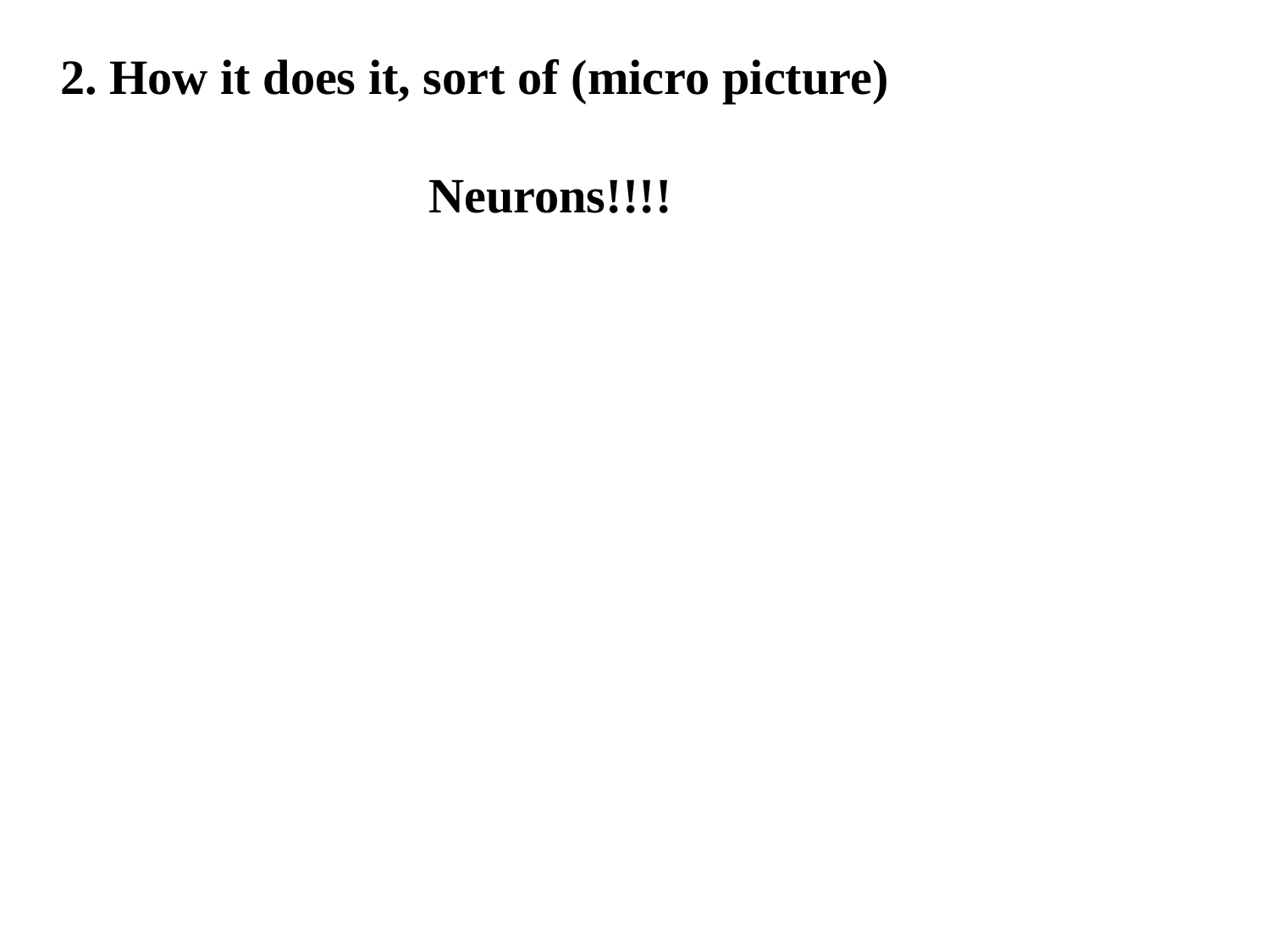

2. How it does it, sort of (micro picture)

                              Neurons!!!!